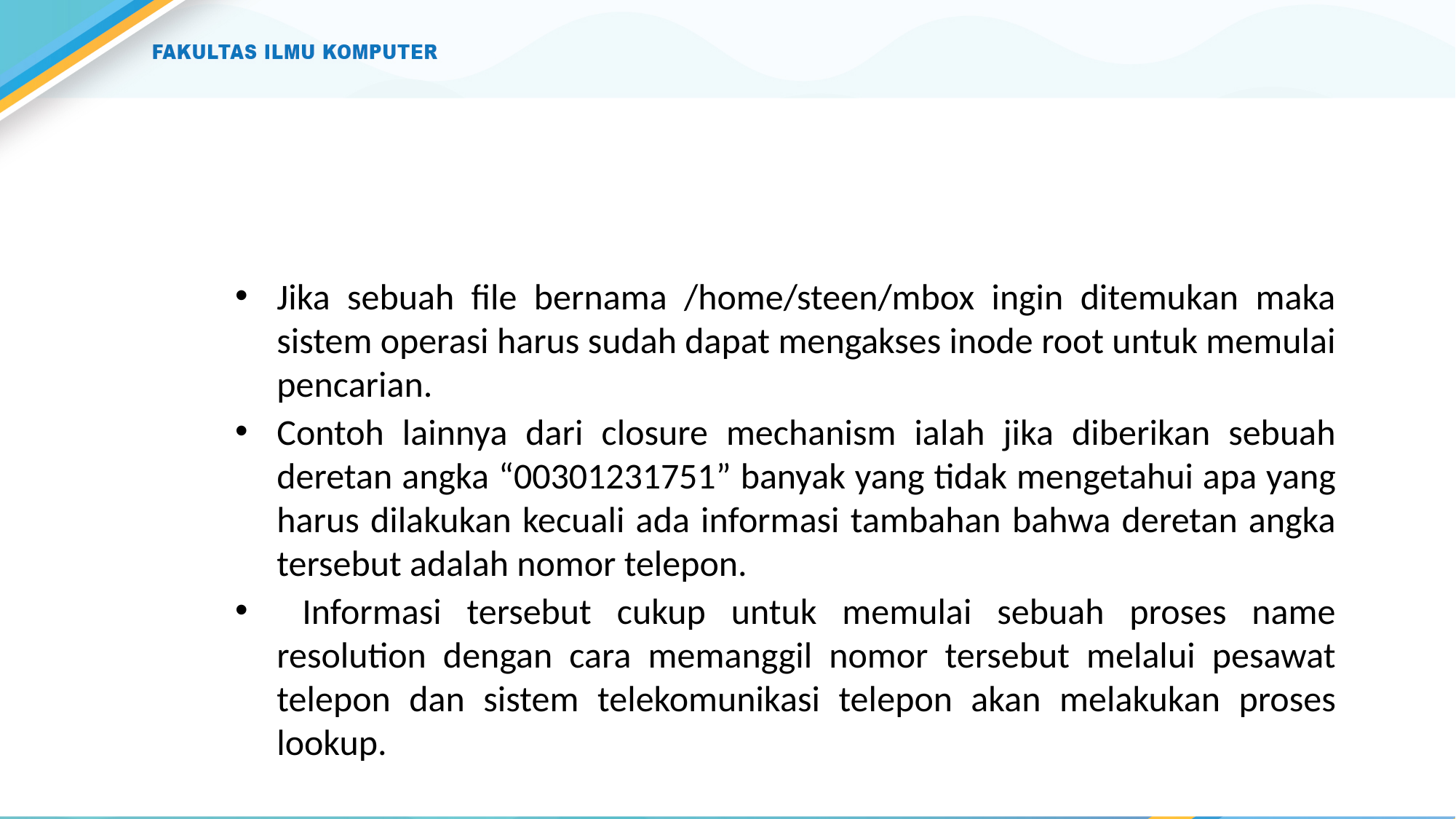

#
Jika sebuah file bernama /home/steen/mbox ingin ditemukan maka sistem operasi harus sudah dapat mengakses inode root untuk memulai pencarian.
Contoh lainnya dari closure mechanism ialah jika diberikan sebuah deretan angka “00301231751” banyak yang tidak mengetahui apa yang harus dilakukan kecuali ada informasi tambahan bahwa deretan angka tersebut adalah nomor telepon.
 Informasi tersebut cukup untuk memulai sebuah proses name resolution dengan cara memanggil nomor tersebut melalui pesawat telepon dan sistem telekomunikasi telepon akan melakukan proses lookup.